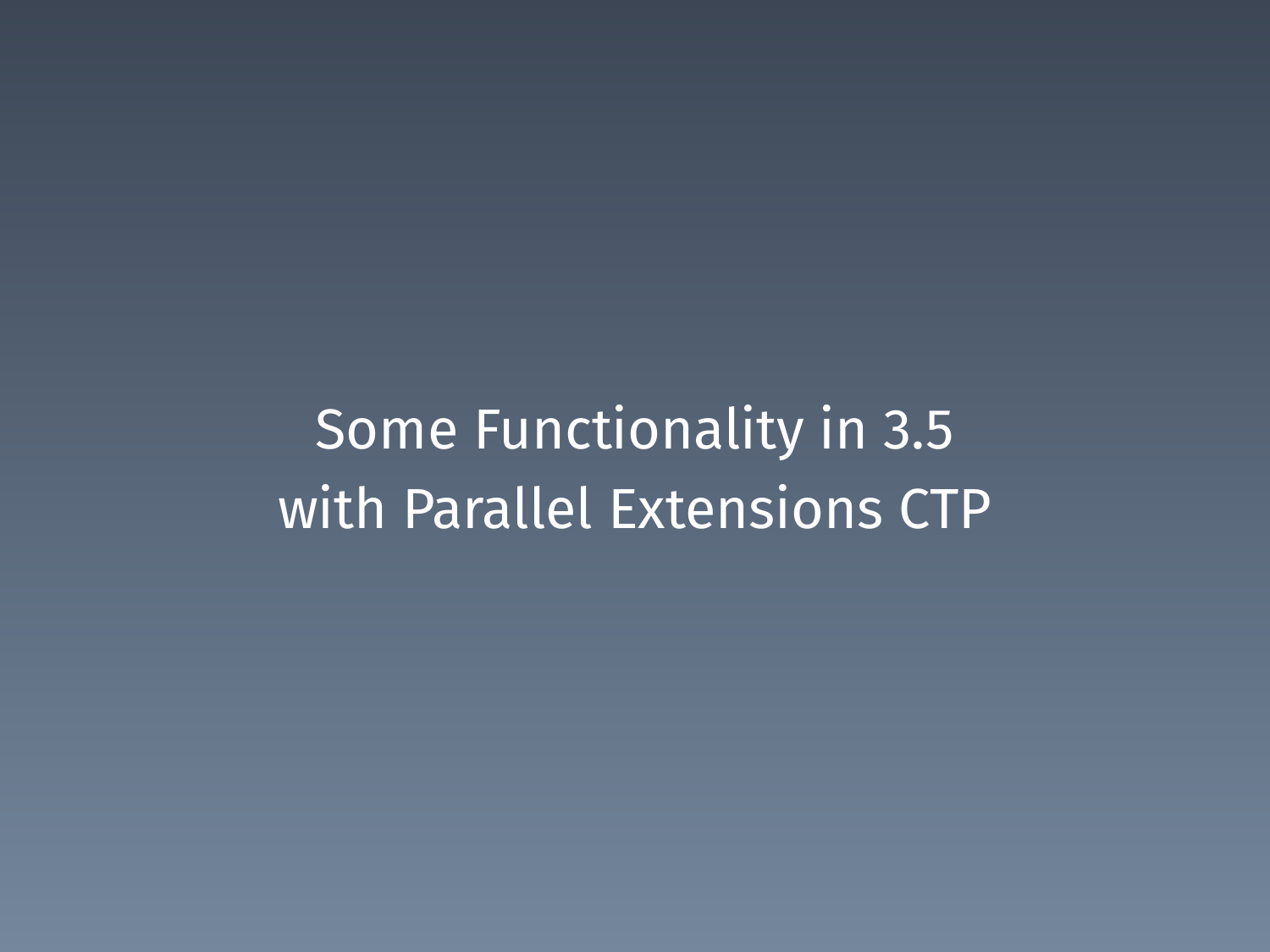

Some Functionality in 3.5
with Parallel Extensions CTP